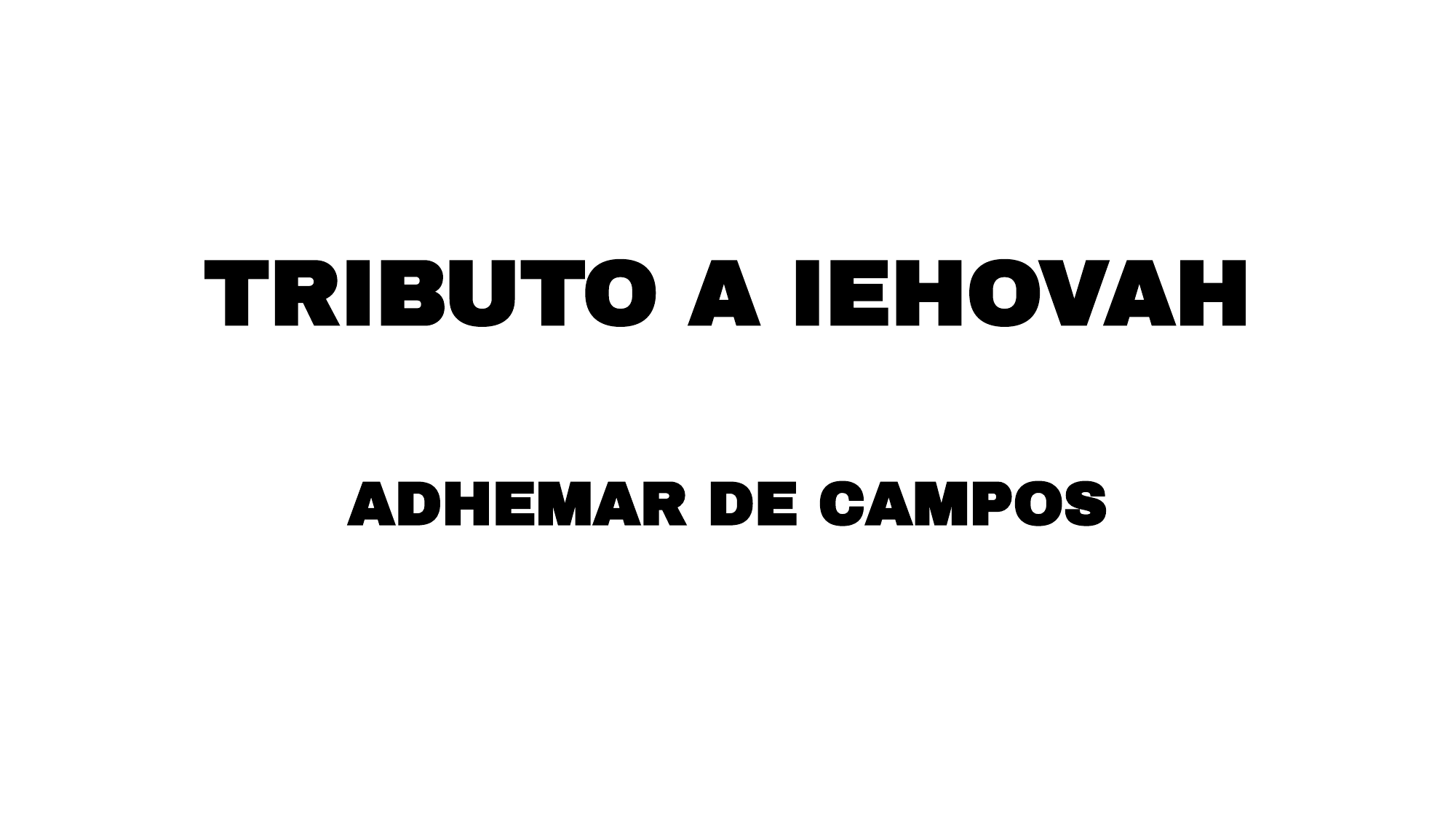

# TRIBUTO A IEHOVAH
ADHEMAR DE CAMPOS